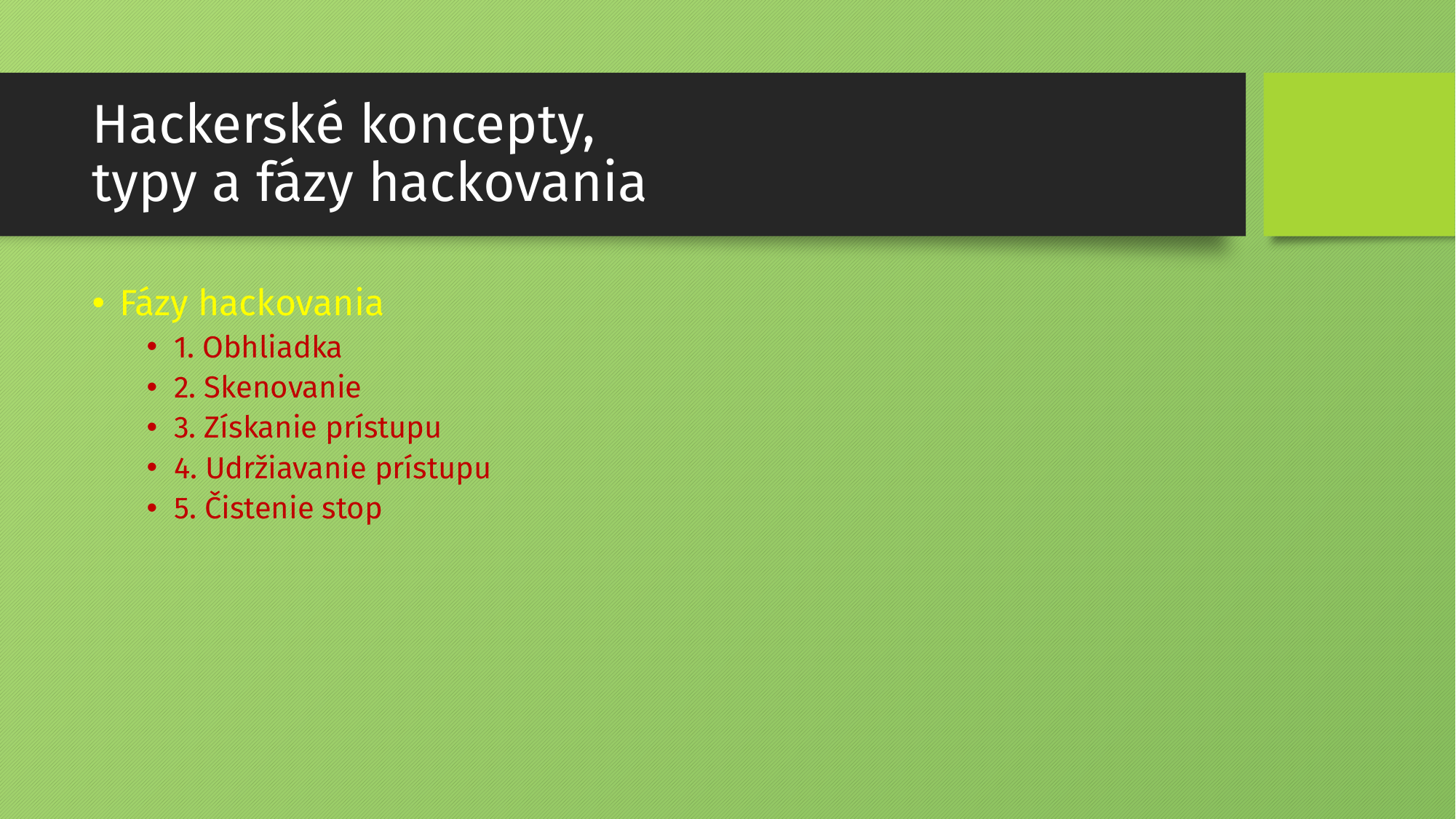

# Hackerské koncepty, typy a fázy hackovania
Fázy hackovania
1. Obhliadka
2. Skenovanie
3. Získanie prístupu
4. Udržiavanie prístupu
5. Čistenie stop